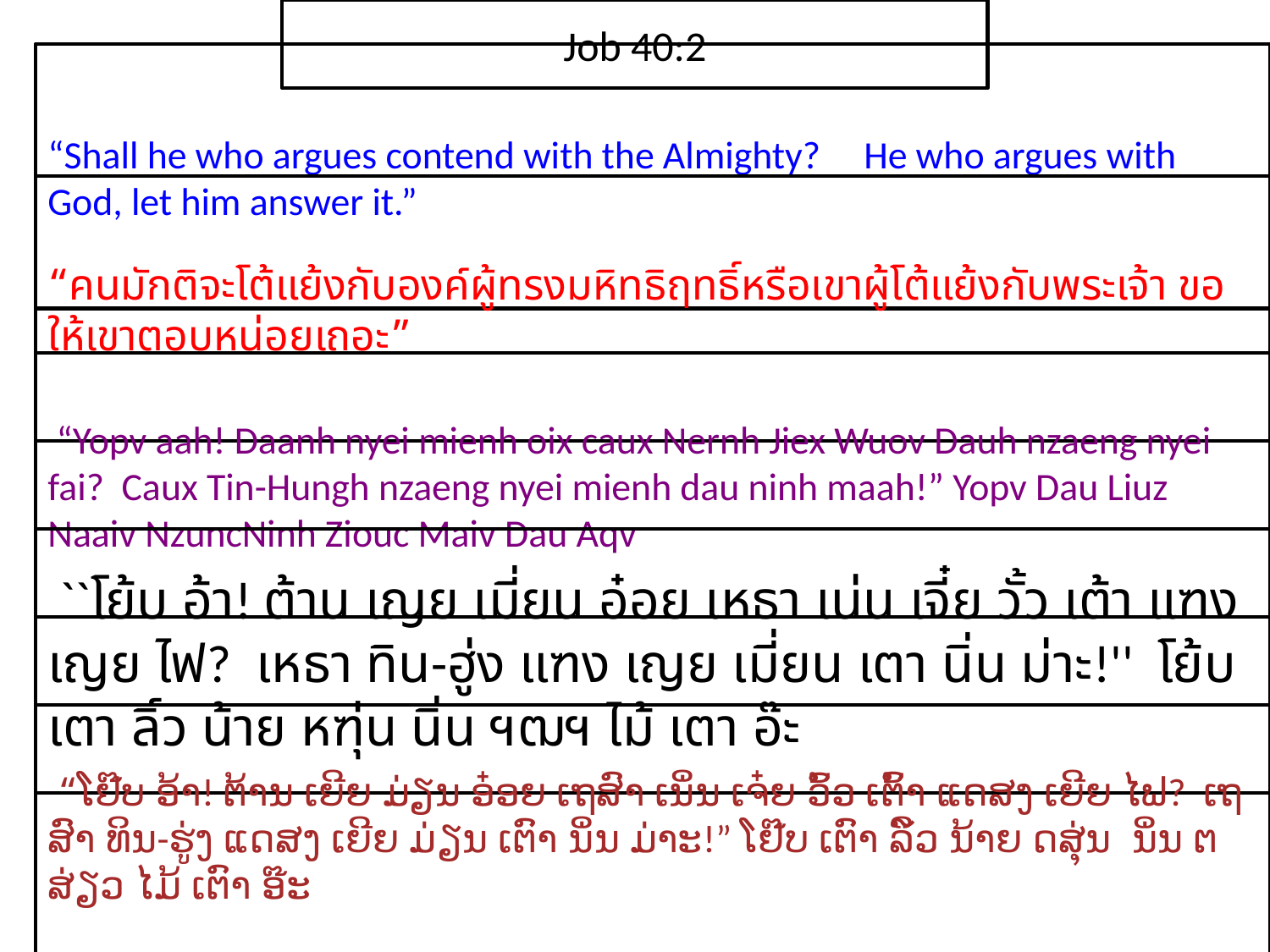

Job 40:2
“Shall he who argues contend with the Almighty?     He who argues with God, let him answer it.”
“คน​มัก​ติ​จะ​โต้แย้ง​กับ​องค์​ผู้​ทรง​มหิทธิ​ฤทธิ์​หรือเขา​ผู้​โต้แย้ง​กับ​พระ​เจ้า ขอ​ให้​เขา​ตอบ​หน่อย​เถอะ”
 “Yopv aah! Daanh nyei mienh oix caux Nernh Jiex Wuov Dauh nzaeng nyei fai?  Caux Tin-Hungh nzaeng nyei mienh dau ninh maah!” Yopv Dau Liuz Naaiv NzuncNinh Ziouc Maiv Dau Aqv
 ``โย้บ อ้า! ต้าน เญย เมี่ยน อ๋อย เหธา เน่น เจี๋ย วั้ว เต้า แฑง เญย ไฟ?  เหธา ทิน-ฮู่ง แฑง เญย เมี่ยน เตา นิ่น ม่าะ!''  โย้บ เตา ลิ์ว น้าย หฑุ่น นิ่น ฯฒฯ ไม้ เตา อ๊ะ
 “ໂຢ໊ບ ອ້າ! ຕ້ານ ເຍີຍ ມ່ຽນ ອ໋ອຍ ເຖສົາ ເນິ່ນ ເຈ໋ຍ ວົ້ວ ເຕົ້າ ແດສງ ເຍີຍ ໄຟ?  ເຖສົາ ທິນ-ຮູ່ງ ແດສງ ເຍີຍ ມ່ຽນ ເຕົາ ນິ່ນ ມ່າະ!” ໂຢ໊ບ ເຕົາ ລິ໌ວ ນ້າຍ ດສຸ່ນ  ນິ່ນ ຕສ່ຽວ ໄມ້ ເຕົາ ອ໊ະ